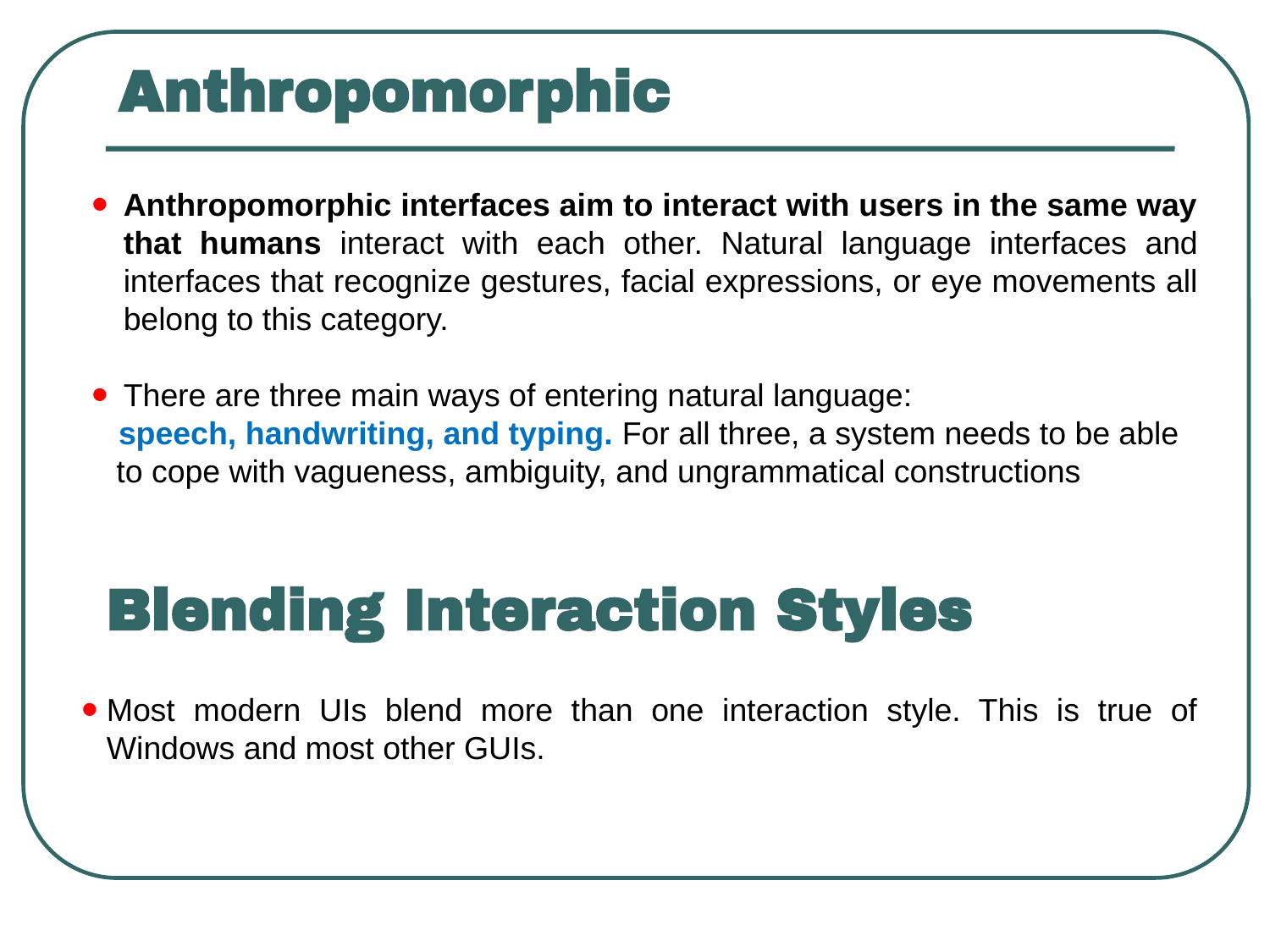

# Anthropomorphic
Anthropomorphic interfaces aim to interact with users in the same way that humans interact with each other. Natural language interfaces and interfaces that recognize gestures, facial expressions, or eye movements all belong to this category.

There are three main ways of entering natural language:
   speech, handwriting, and typing. For all three, a system needs to be able to cope with vagueness, ambiguity, and ungrammatical constructions
Blending Interaction Styles
Most modern UIs blend more than one interaction style. This is true of Windows and most other GUIs.